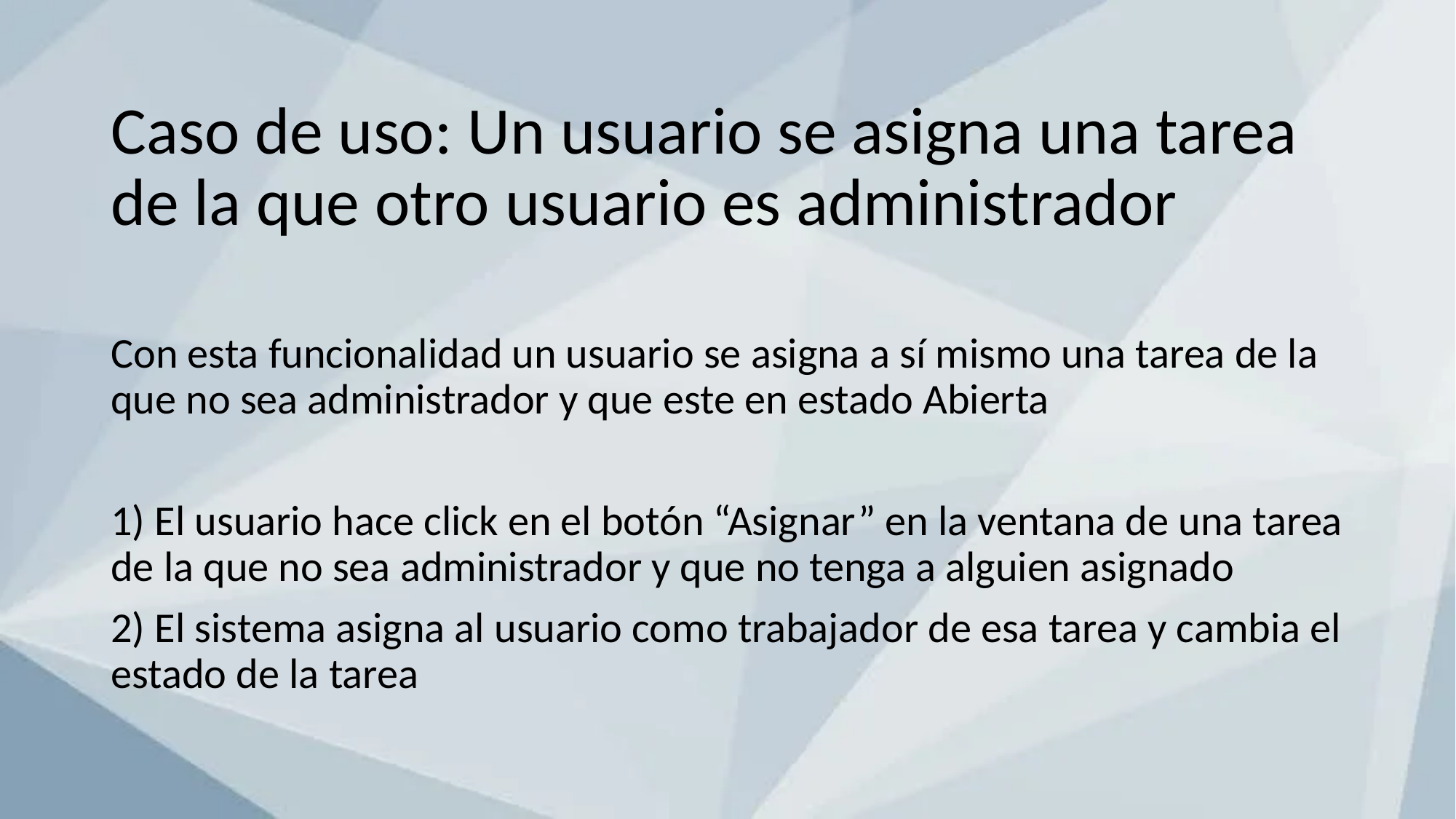

# Caso de uso: Un usuario se asigna una tarea de la que otro usuario es administrador
Con esta funcionalidad un usuario se asigna a sí mismo una tarea de la que no sea administrador y que este en estado Abierta

1) El usuario hace click en el botón “Asignar” en la ventana de una tarea de la que no sea administrador y que no tenga a alguien asignado
2) El sistema asigna al usuario como trabajador de esa tarea y cambia el estado de la tarea